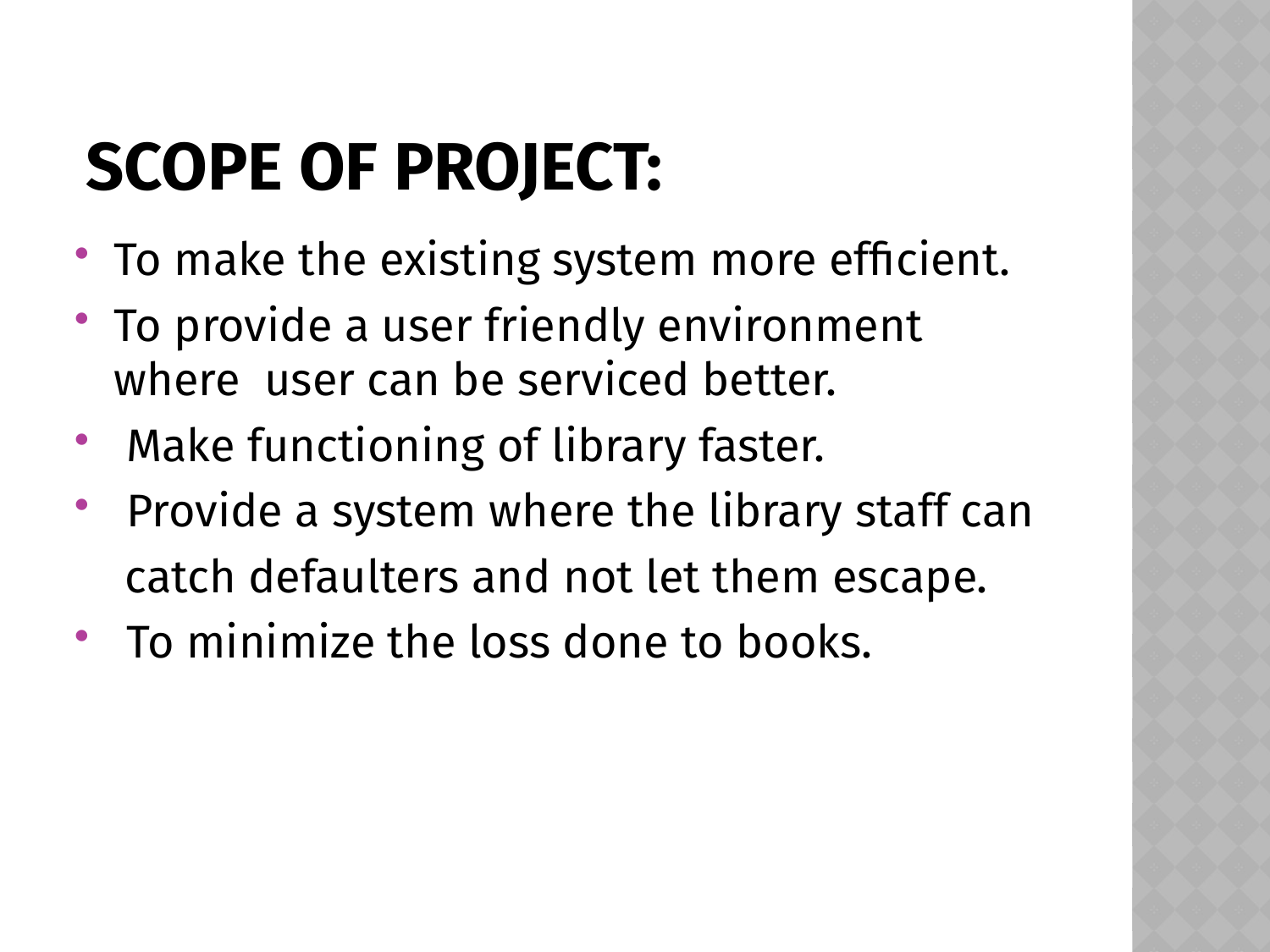

# SCOPE OF PROJECT:
To make the existing system more efficient.
To provide a user friendly environment where  user can be serviced better.
 Make functioning of library faster.
 Provide a system where the library staff can
    catch defaulters and not let them escape.
 To minimize the loss done to books.